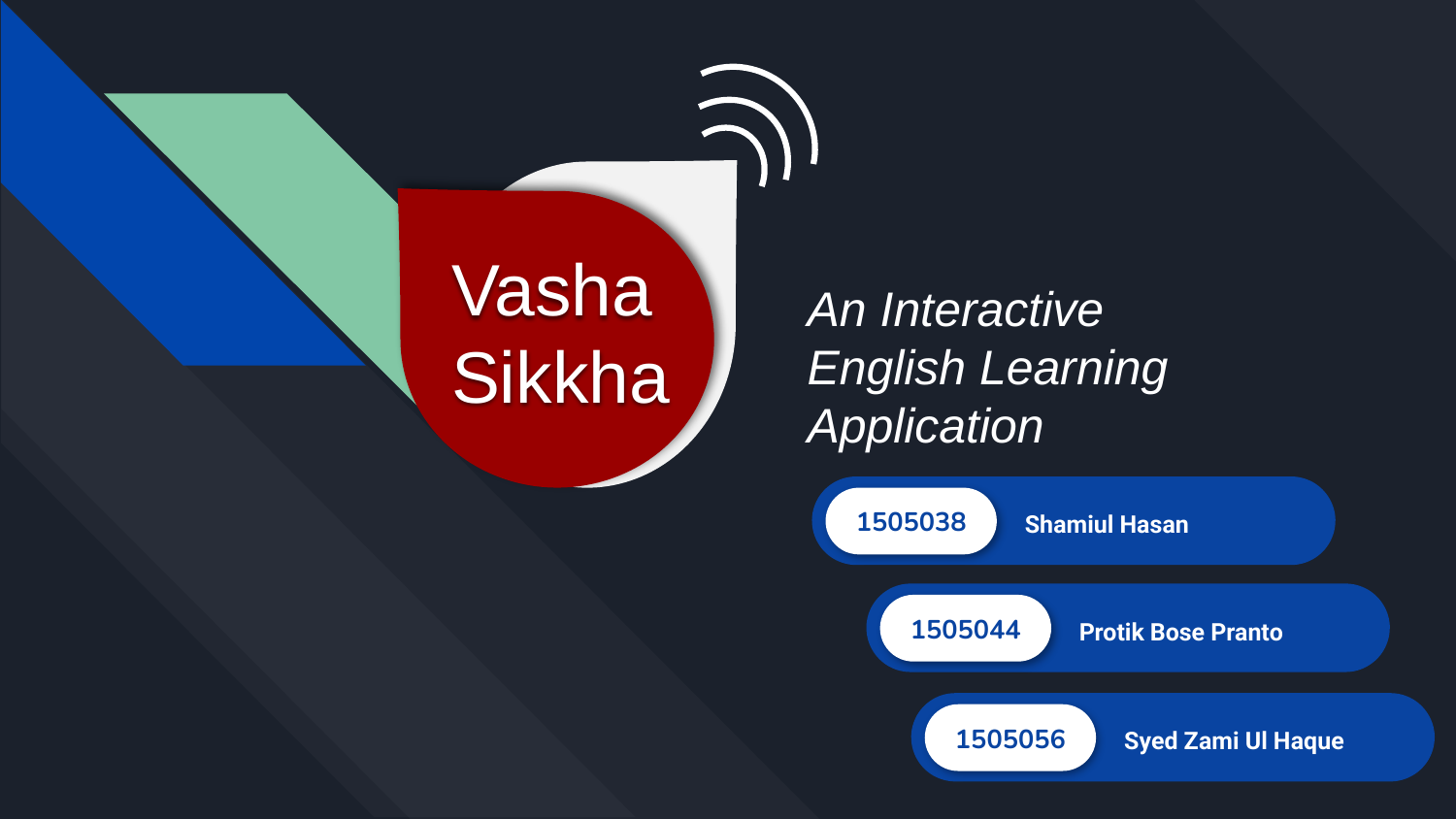

Vasha
Sikkha

An Interactive English Learning  Application

Shamiul Hasan
1505038

Protik Bose Pranto
1505044

Syed Zami Ul Haque
1505056